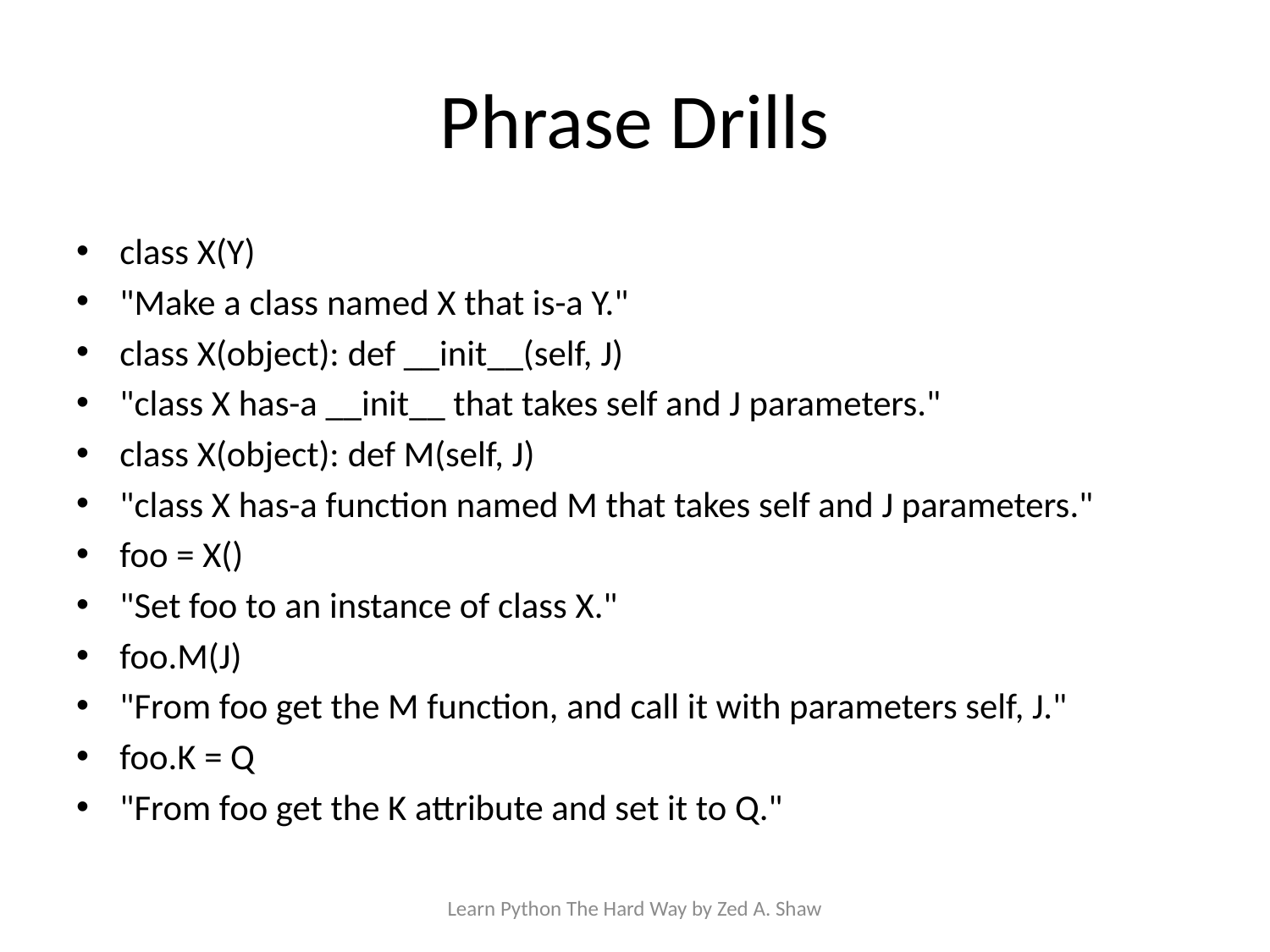

# Phrase Drills
class X(Y)
"Make a class named X that is-a Y."
class X(object): def __init__(self, J)
"class X has-a __init__ that takes self and J parameters."
class X(object): def M(self, J)
"class X has-a function named M that takes self and J parameters."
foo = X()
"Set foo to an instance of class X."
foo.M(J)
"From foo get the M function, and call it with parameters self, J."
foo.K = Q
"From foo get the K attribute and set it to Q."
Learn Python The Hard Way by Zed A. Shaw